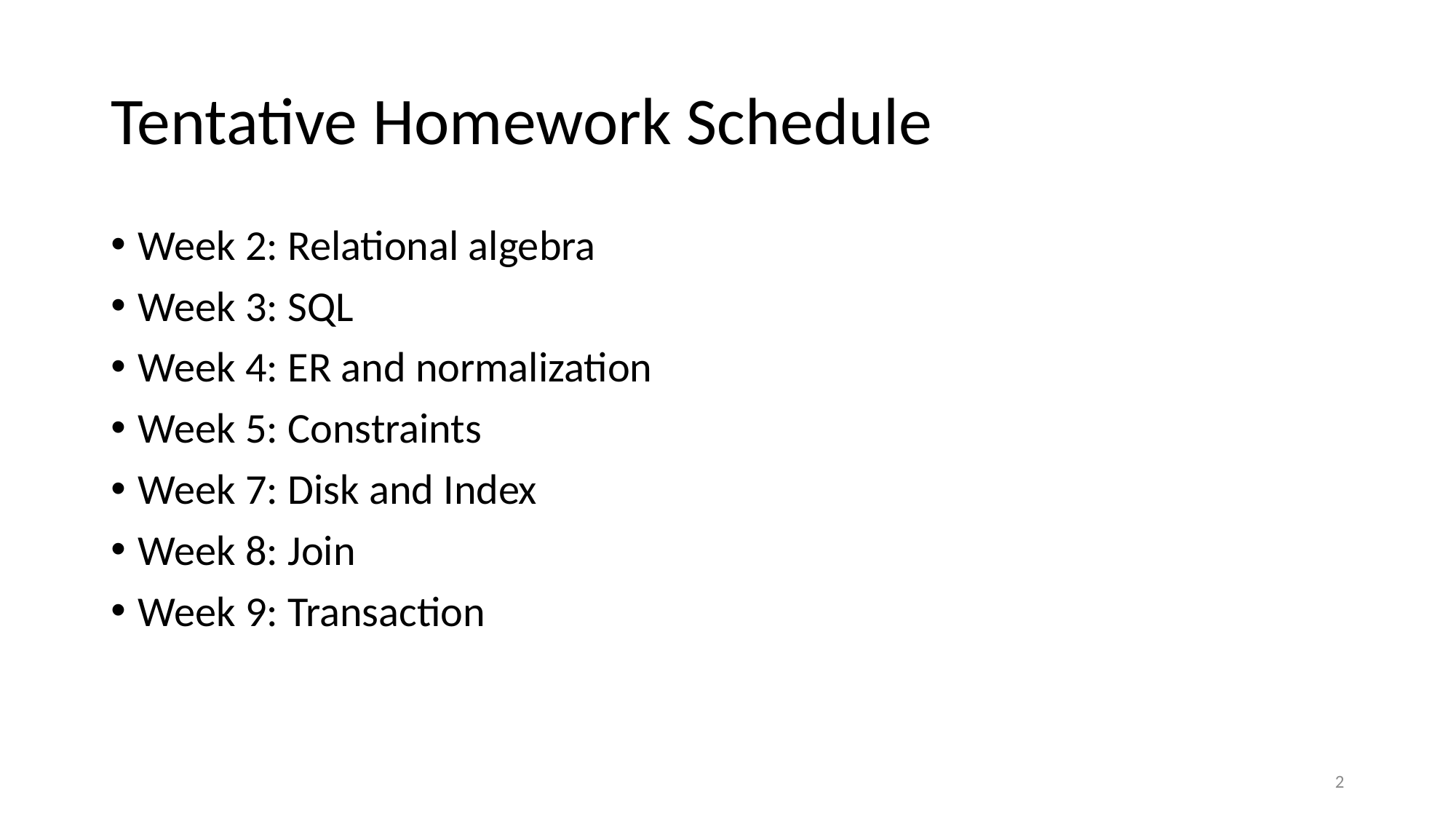

# Tentative Homework Schedule
Week 2: Relational algebra
Week 3: SQL
Week 4: ER and normalization
Week 5: Constraints
Week 7: Disk and Index
Week 8: Join
Week 9: Transaction
2